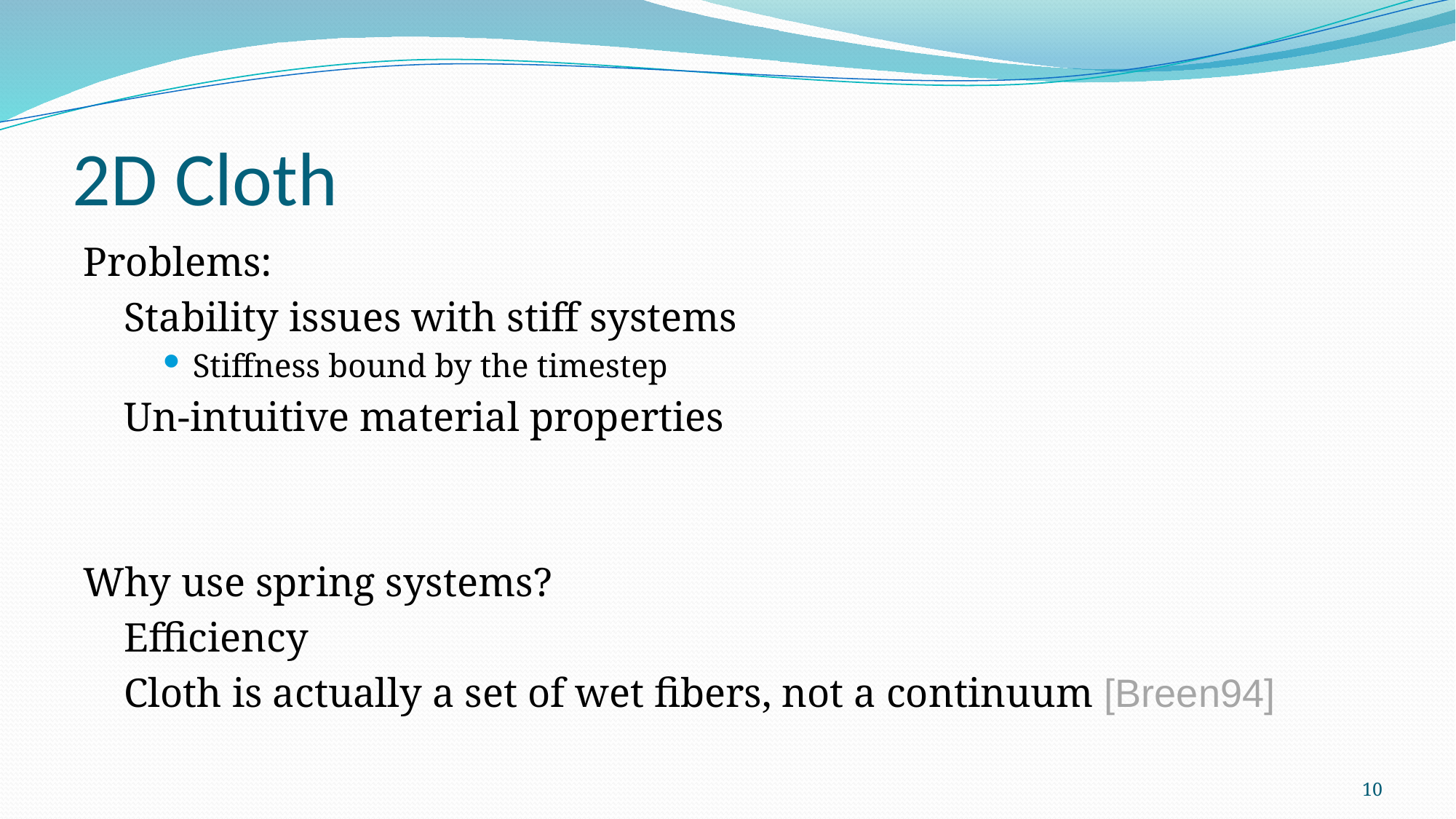

# 2D Cloth
Problems:
    Stability issues with stiff systems
Stiffness bound by the timestep
    Un-intuitive material properties

Why use spring systems?
    Efficiency
    Cloth is actually a set of wet fibers, not a continuum [Breen94]
10